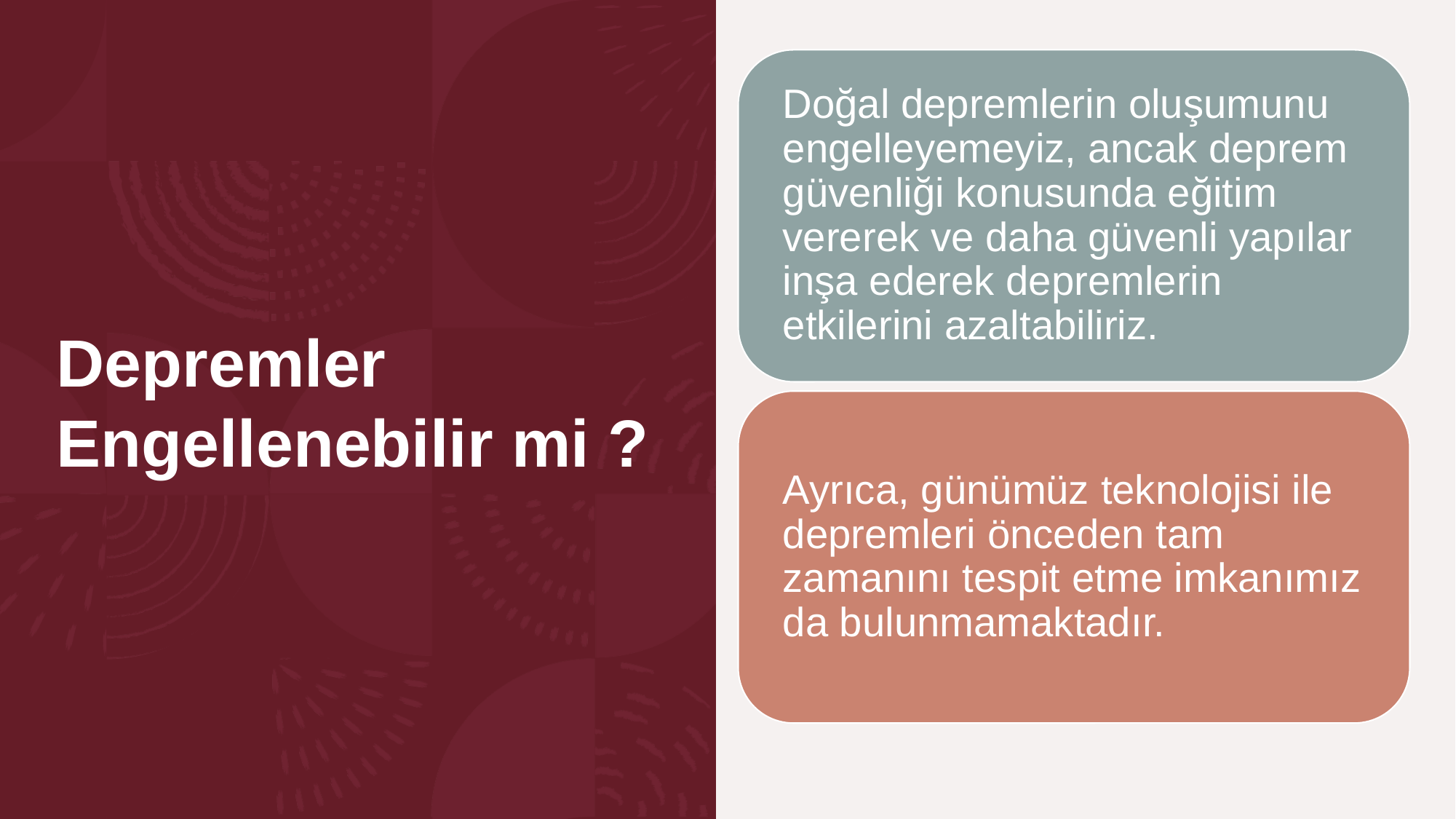

Doğal depremlerin oluşumunu engelleyemeyiz, ancak deprem güvenliği konusunda eğitim vererek ve daha güvenli yapılar inşa ederek depremlerin etkilerini azaltabiliriz.
Ayrıca, günümüz teknolojisi ile depremleri önceden tam zamanını tespit etme imkanımız da bulunmamaktadır.
# Depremler Engellenebilir mi ?